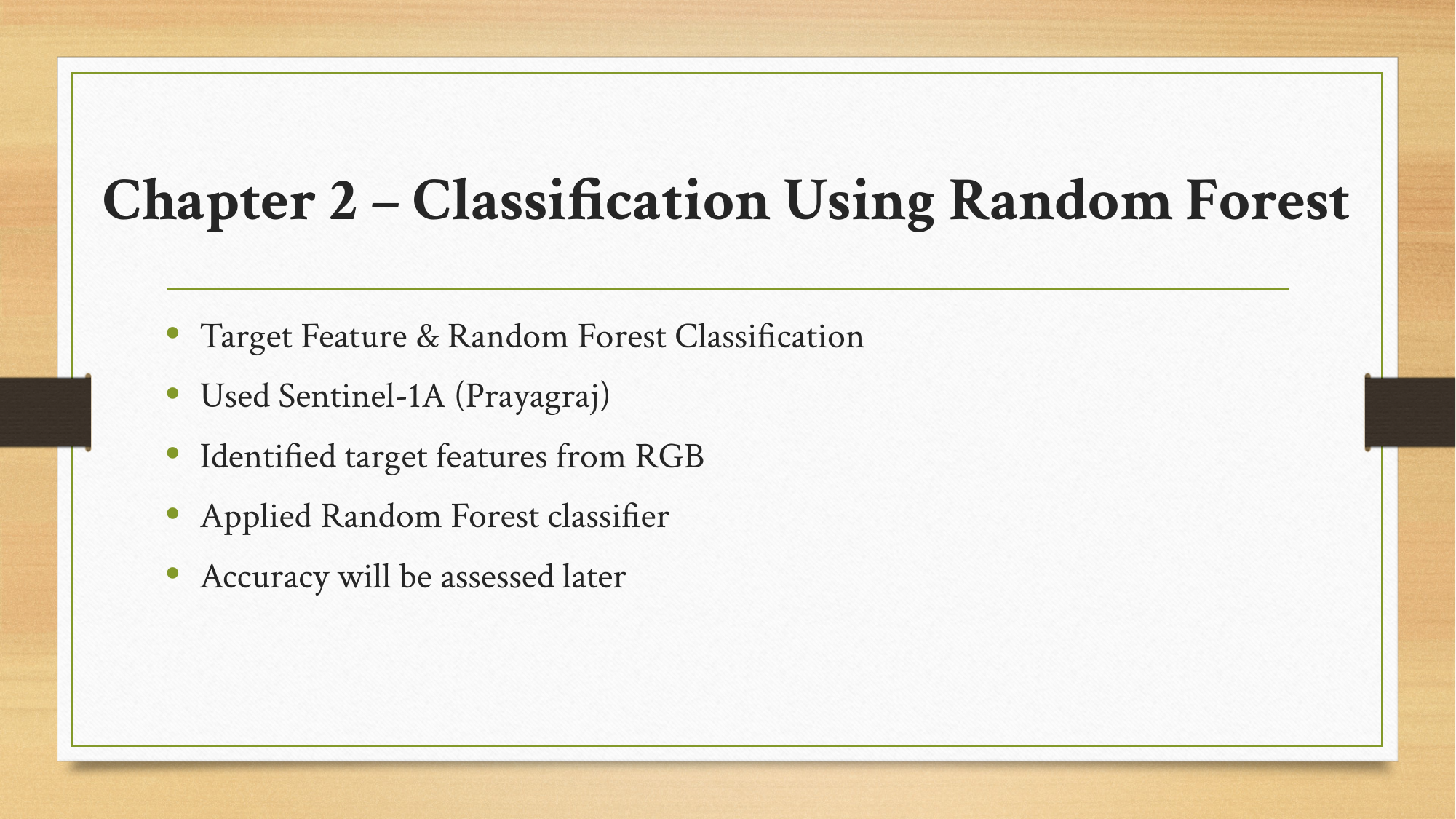

# Chapter 2 – Classification Using Random Forest
Target Feature & Random Forest Classification
Used Sentinel-1A (Prayagraj)
Identified target features from RGB
Applied Random Forest classifier
Accuracy will be assessed later